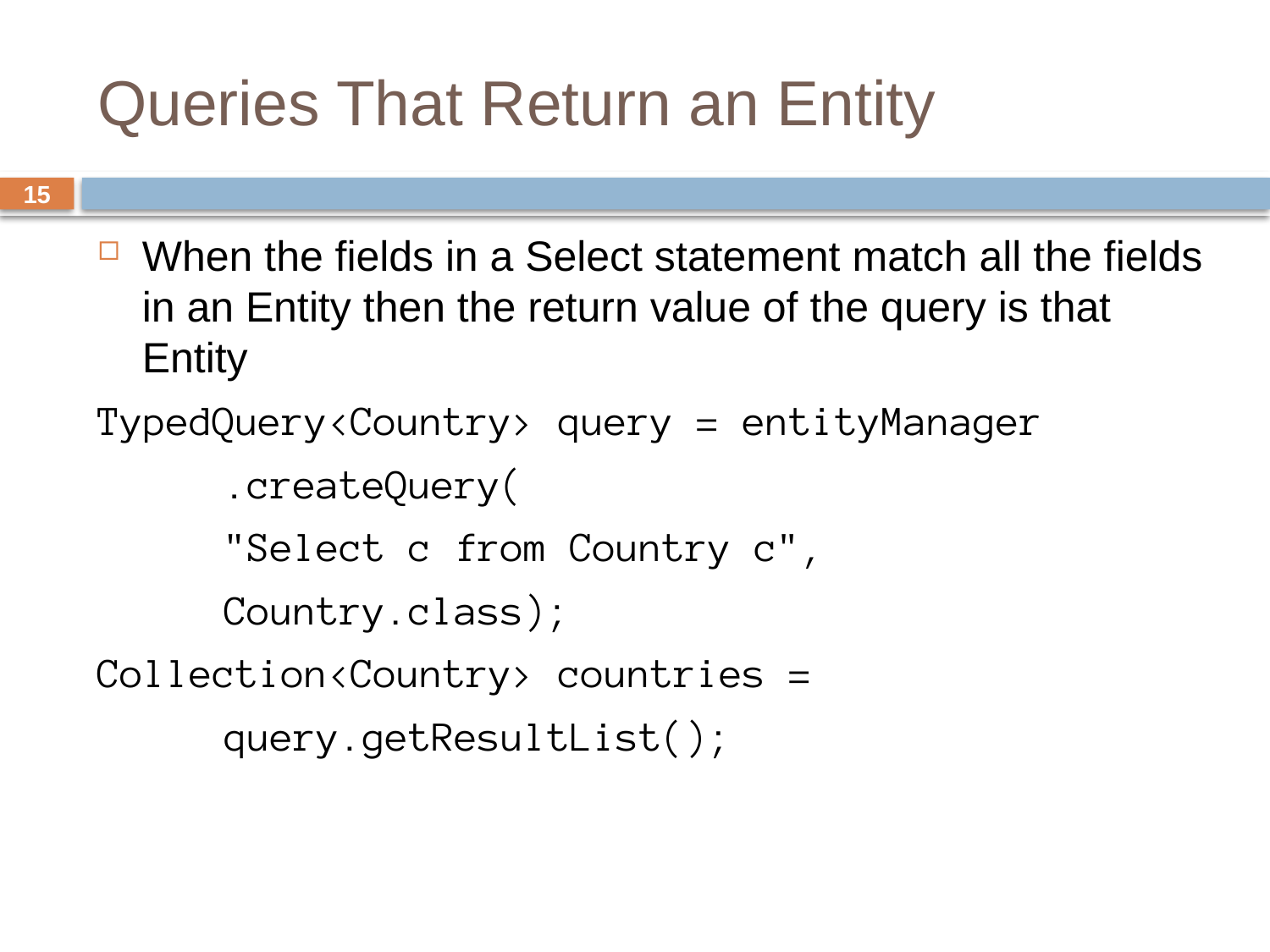

# Queries That Return an Entity
15
When the fields in a Select statement match all the fields in an Entity then the return value of the query is that Entity
TypedQuery<Country> query = entityManager
	.createQuery(
	"Select c from Country c",
 	Country.class);
Collection<Country> countries =
 	query.getResultList();